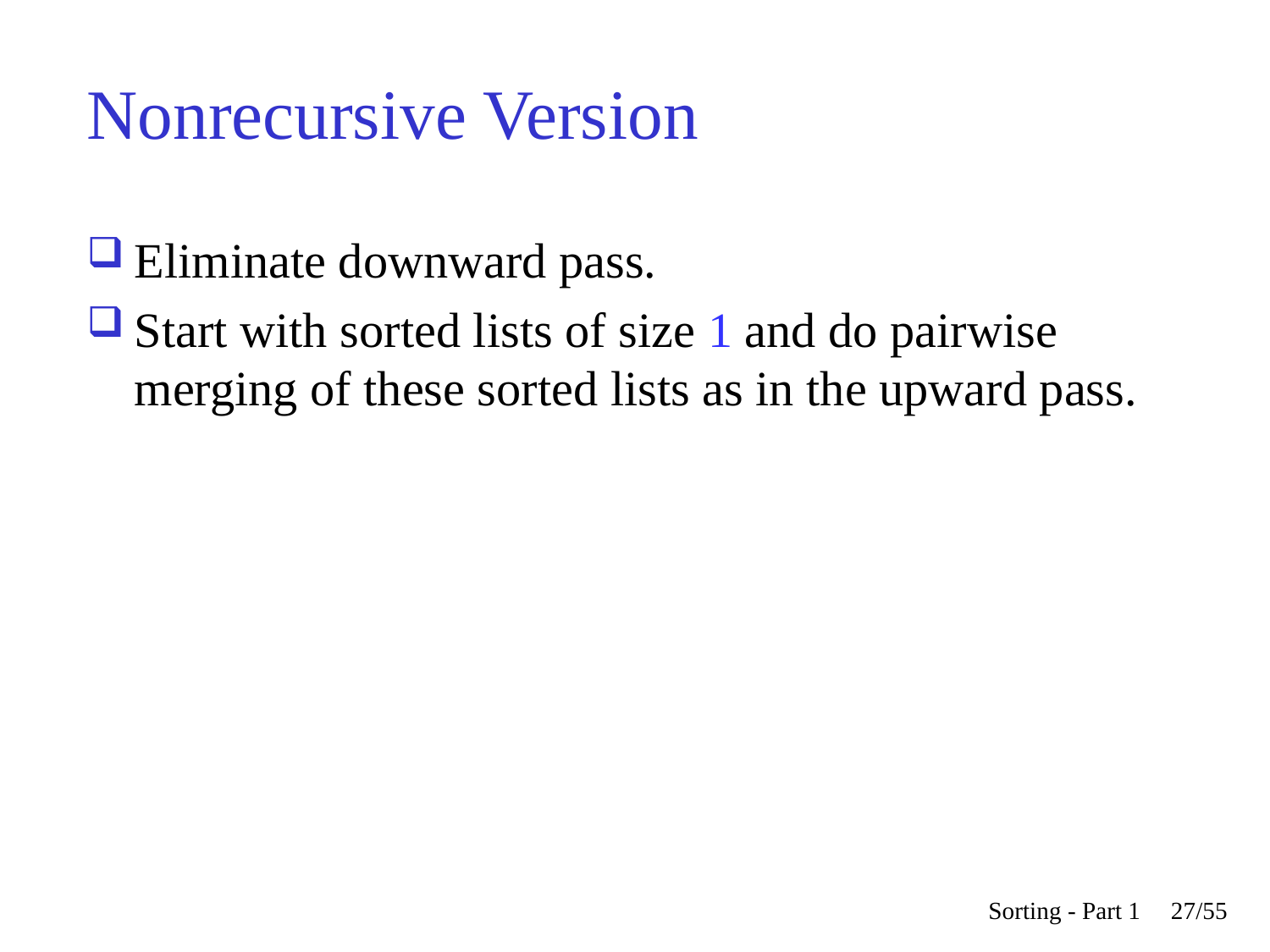

# Nonrecursive Version
Eliminate downward pass.
Start with sorted lists of size 1 and do pairwise merging of these sorted lists as in the upward pass.
Sorting - Part 1
27/55